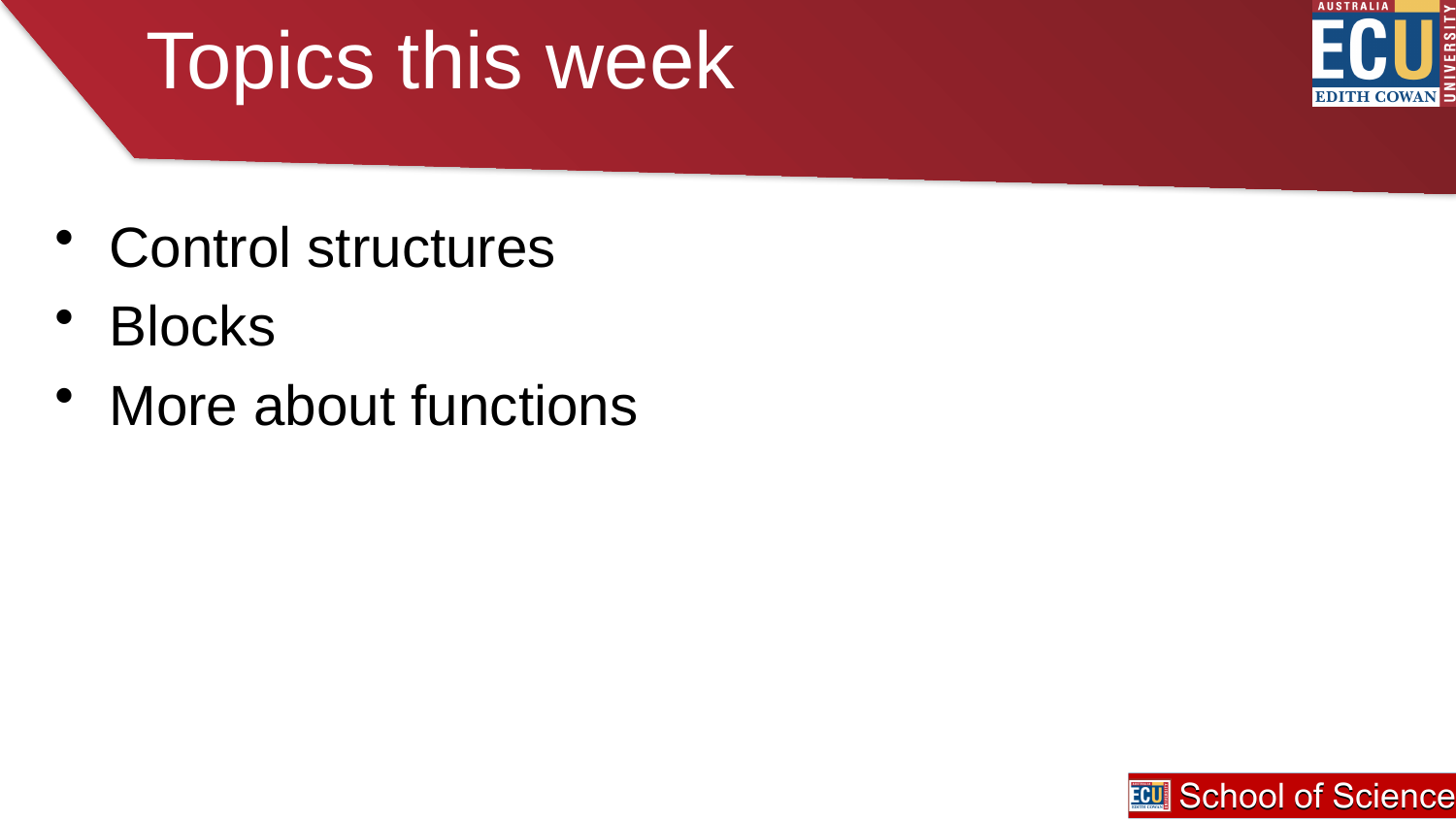

# Topics this week
Control structures
Blocks
More about functions